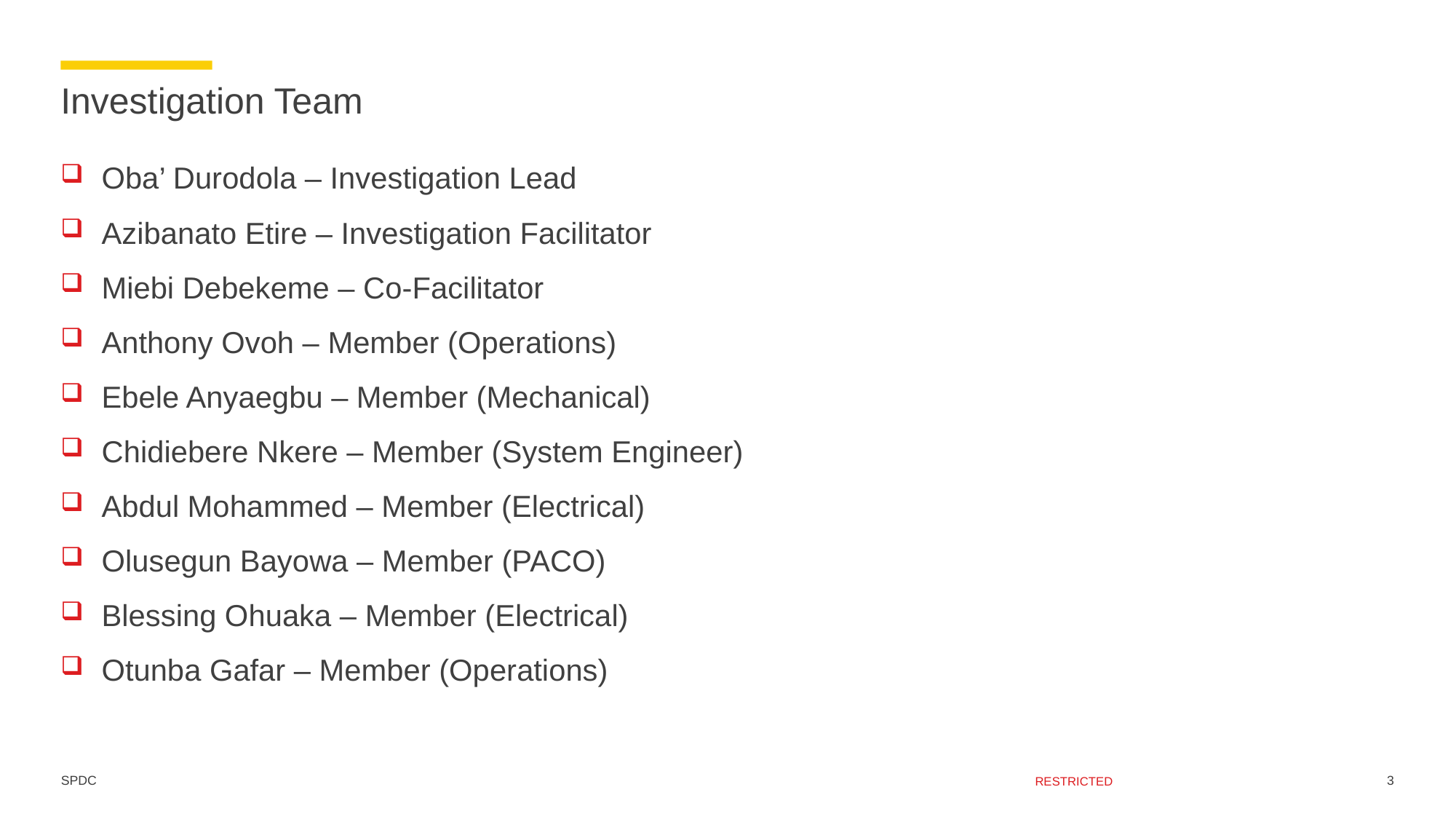

# Investigation Team
Oba’ Durodola – Investigation Lead
Azibanato Etire – Investigation Facilitator
Miebi Debekeme – Co-Facilitator
Anthony Ovoh – Member (Operations)
Ebele Anyaegbu – Member (Mechanical)
Chidiebere Nkere – Member (System Engineer)
Abdul Mohammed – Member (Electrical)
Olusegun Bayowa – Member (PACO)
Blessing Ohuaka – Member (Electrical)
Otunba Gafar – Member (Operations)

3